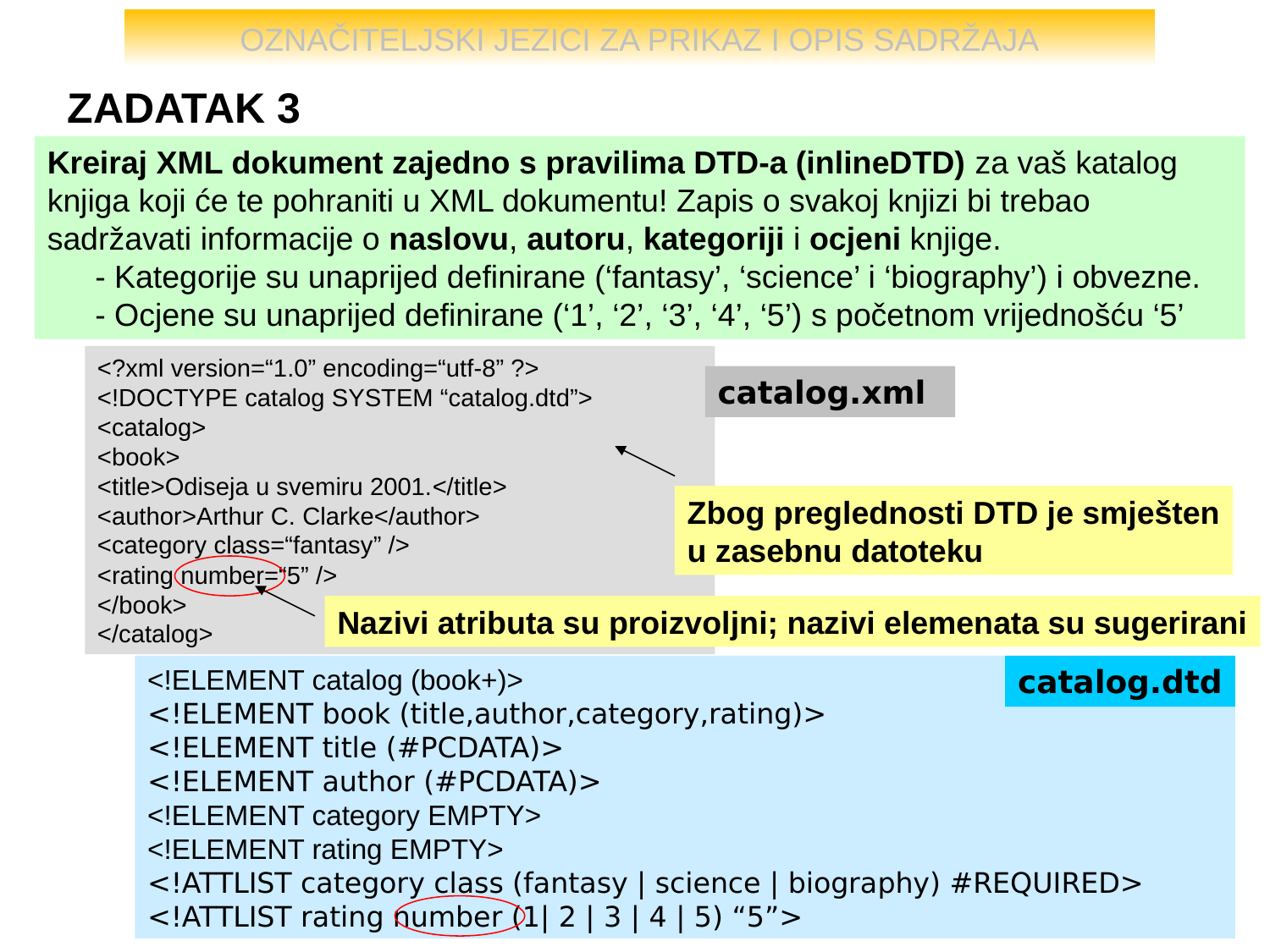

ZADATAK 3
Kreiraj XML dokument zajedno s pravilima DTD-a (inlineDTD) za vaš katalog
knjiga koji će te pohraniti u XML dokumentu! Zapis o svakoj knjizi bi trebao
sadržavati informacije o naslovu, autoru, kategoriji i ocjeni knjige.
	- Kategorije su unaprijed definirane (‘fantasy’, ‘science’ i ‘biography’) i obvezne.
	- Ocjene su unaprijed definirane (‘1’, ‘2’, ‘3’, ‘4’, ‘5’) s početnom vrijednošću ‘5’
<?xml version=“1.0” encoding=“utf-8” ?>
<!DOCTYPE catalog SYSTEM “catalog.dtd”>
<catalog>
<book>
<title>Odiseja u svemiru 2001.</title>
<author>Arthur C. Clarke</author>
<category class=“fantasy” />
<rating number=“5” />
</book>
</catalog>
catalog.xml

Zbog preglednosti DTD je smješten
u zasebnu datoteku

Nazivi atributa su proizvoljni; nazivi elemenata su sugerirani
<!ELEMENT catalog (book+)>
<!ELEMENT book (title,author,category,rating)>
<!ELEMENT title (#PCDATA)>
<!ELEMENT author (#PCDATA)>
<!ELEMENT category EMPTY>
<!ELEMENT rating EMPTY>
<!ATTLIST category class (fantasy | science | biography) #REQUIRED>
<!ATTLIST rating number (1| 2 | 3 | 4 | 5) “5”>
catalog.dtd